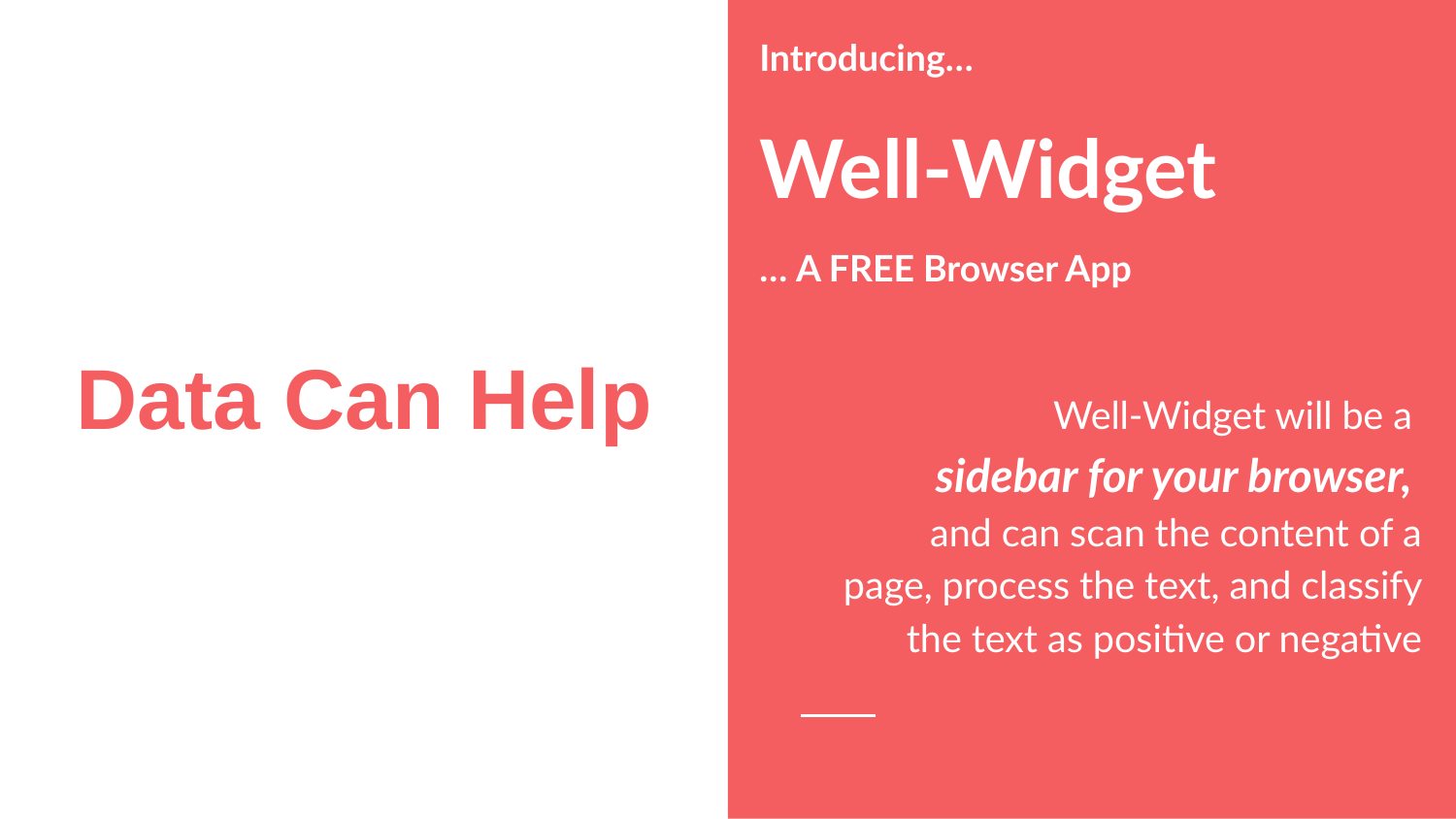

Introducing…
Well-Widget
… A FREE Browser App

# Data Can Help
Well-Widget will be a
sidebar for your browser,
and can scan the content of a page, process the text, and classify the text as positive or negative